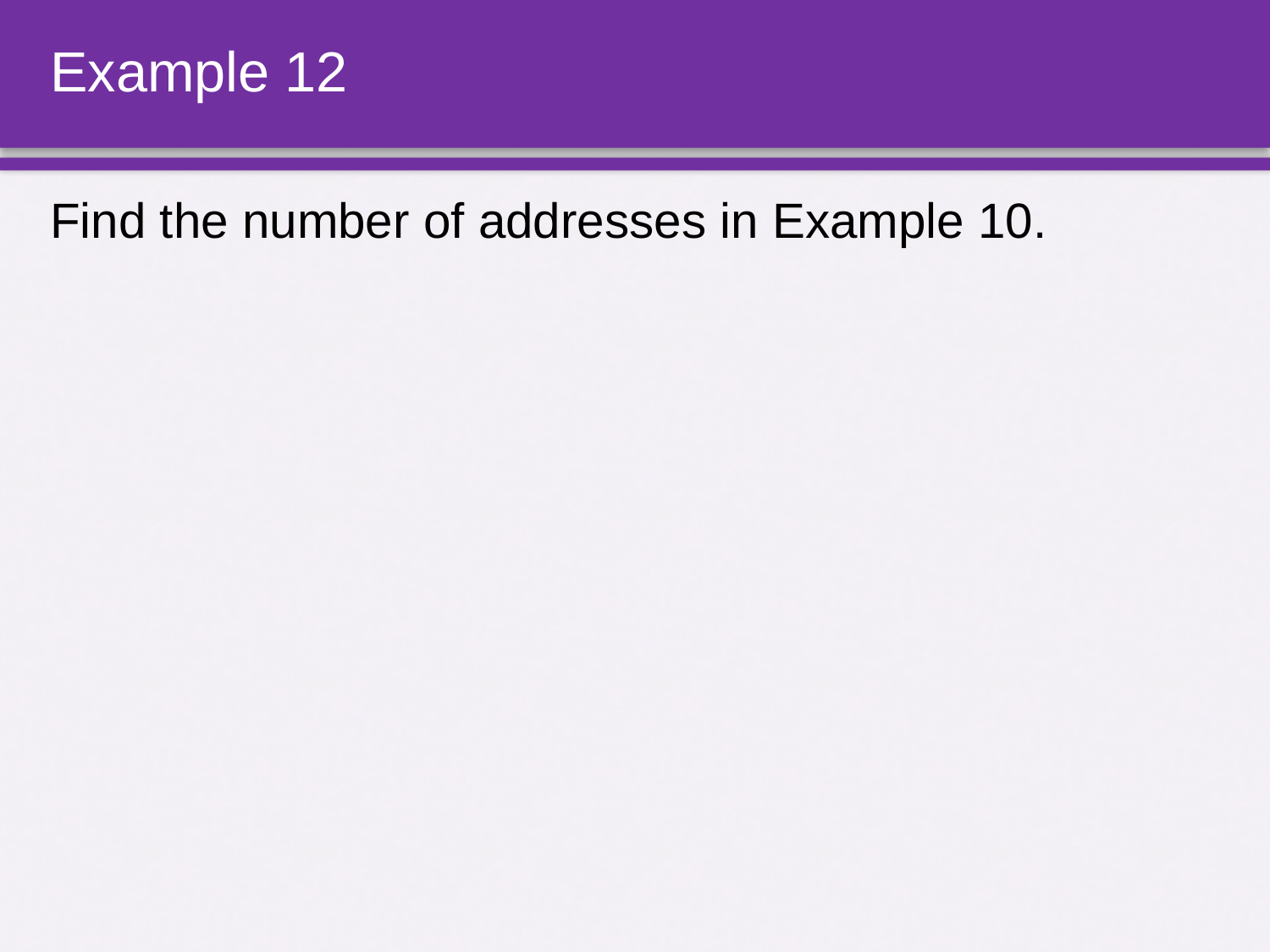

# Example 12
Find the number of addresses in Example 10.